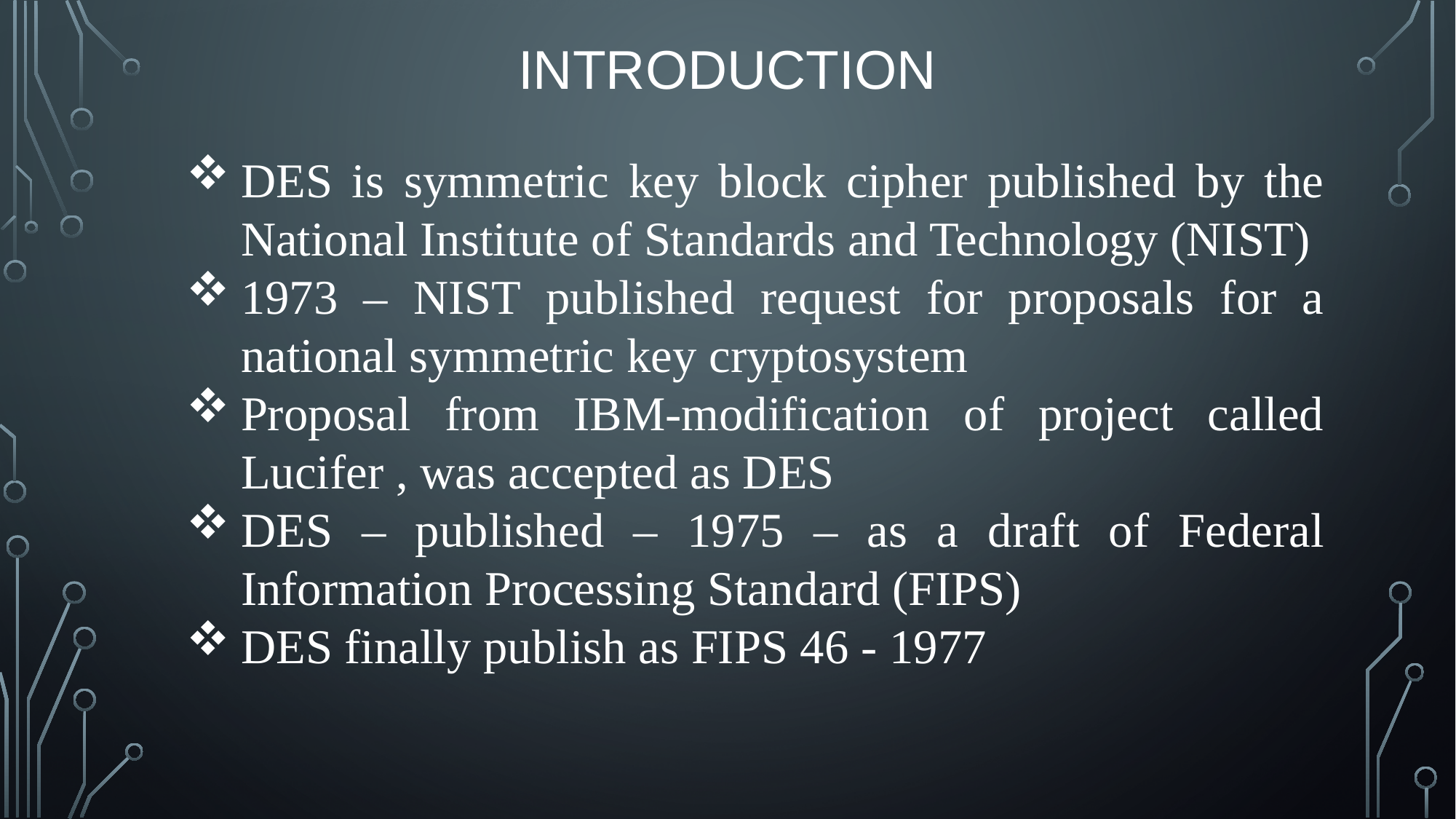

# Introduction
DES is symmetric key block cipher published by the National Institute of Standards and Technology (NIST)
1973 – NIST published request for proposals for a national symmetric key cryptosystem
Proposal from IBM-modification of project called Lucifer , was accepted as DES
DES – published – 1975 – as a draft of Federal Information Processing Standard (FIPS)
DES finally publish as FIPS 46 - 1977